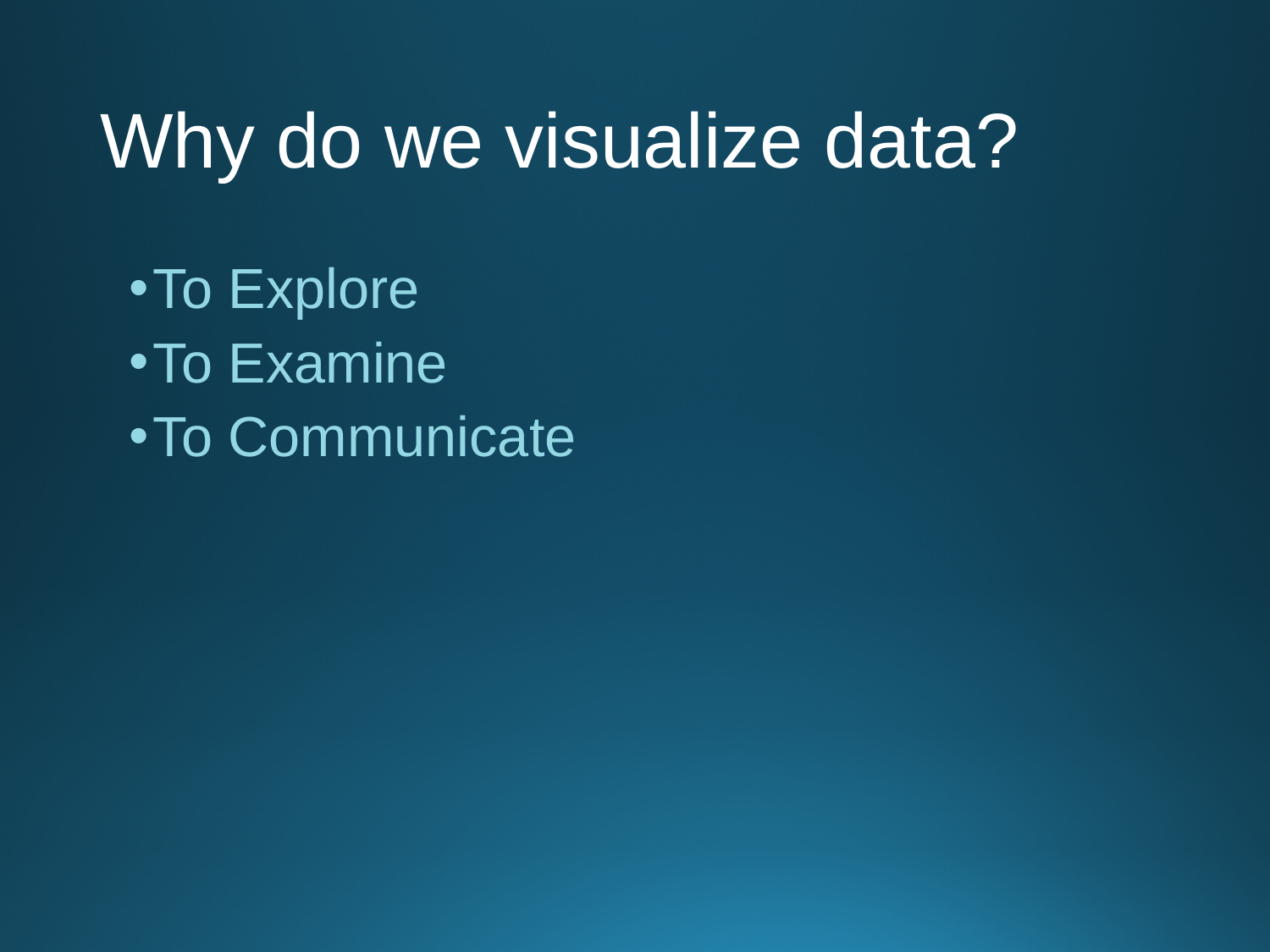

# Why do we visualize data?
To Explore
To Examine
To Communicate